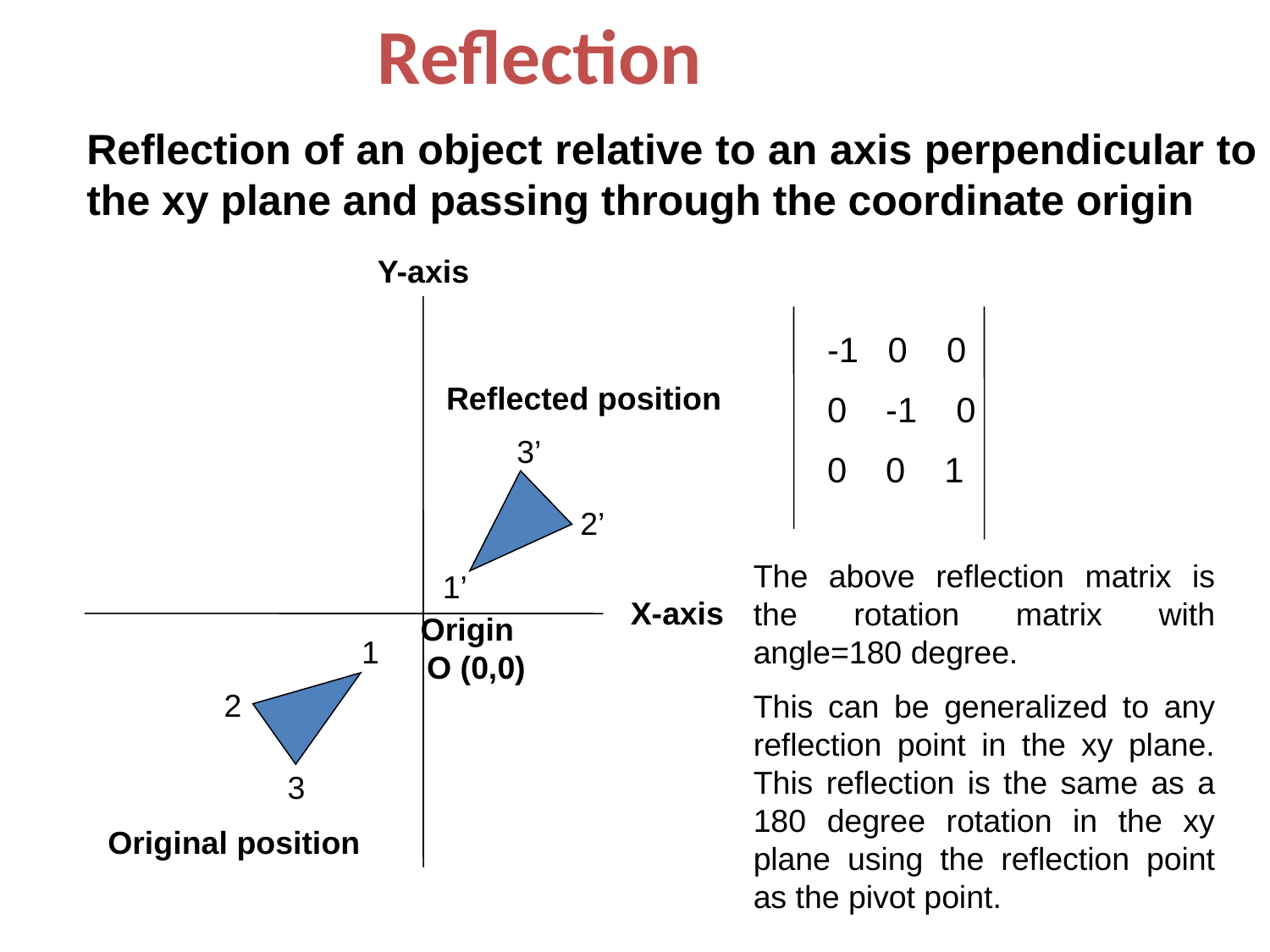

Reflection
Reflection of an object relative to an axis perpendicular to the xy plane and passing through the coordinate origin
Y-axis

-1   0    0
0    -1    0
0    0    1
Reflected position
3’

2’
The above reflection matrix is the rotation matrix with angle=180 degree.
This can be generalized to any reflection point in the xy plane. This reflection is the same as a 180 degree rotation in the xy plane using the reflection point as the pivot point.
1’
X-axis
Origin   O (0,0)

1

2
3
Original position